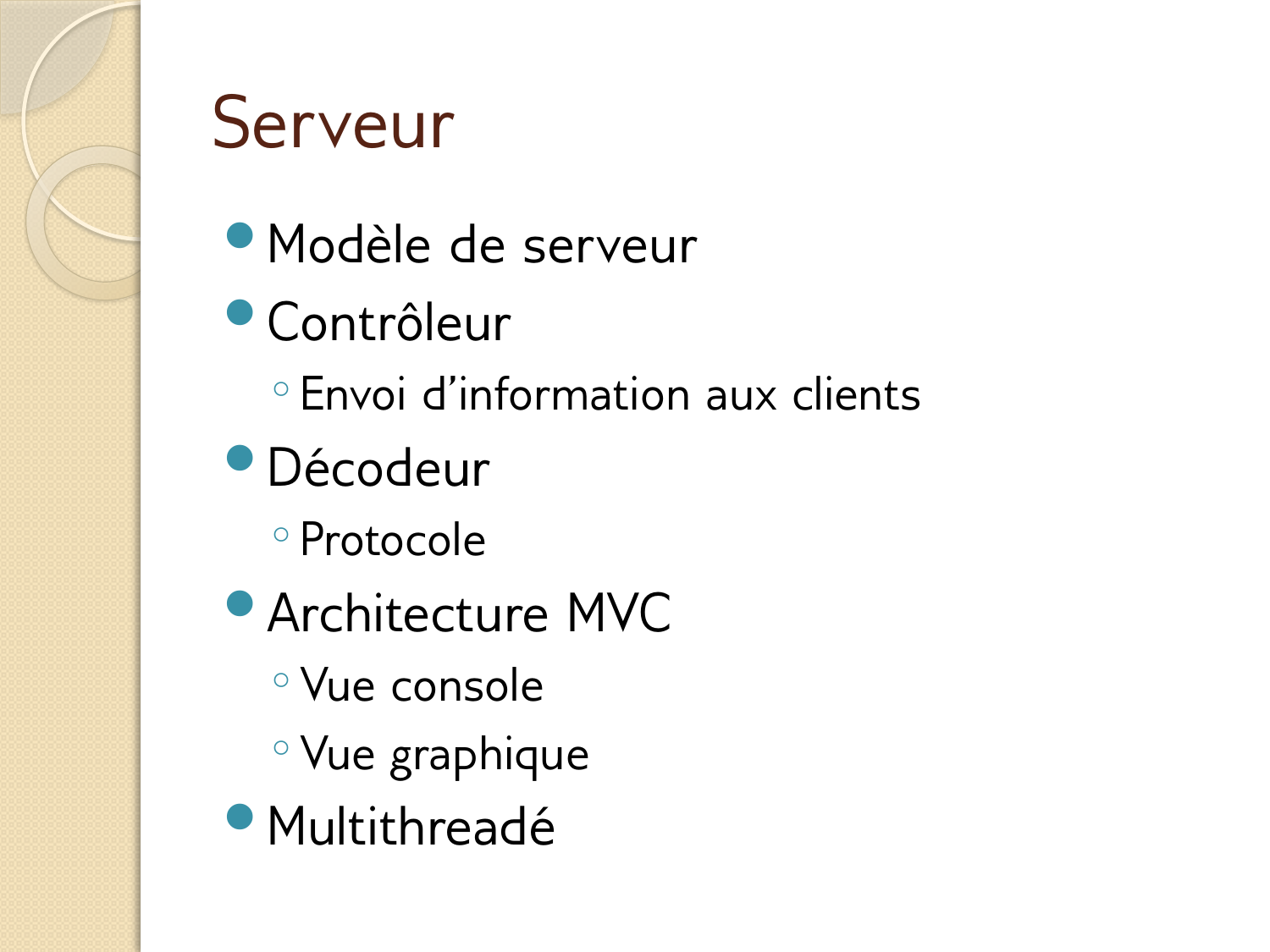

# Serveur
Modèle de serveur
Contrôleur
Envoi d’information aux clients
Décodeur
Protocole
Architecture MVC
Vue console
Vue graphique
Multithreadé